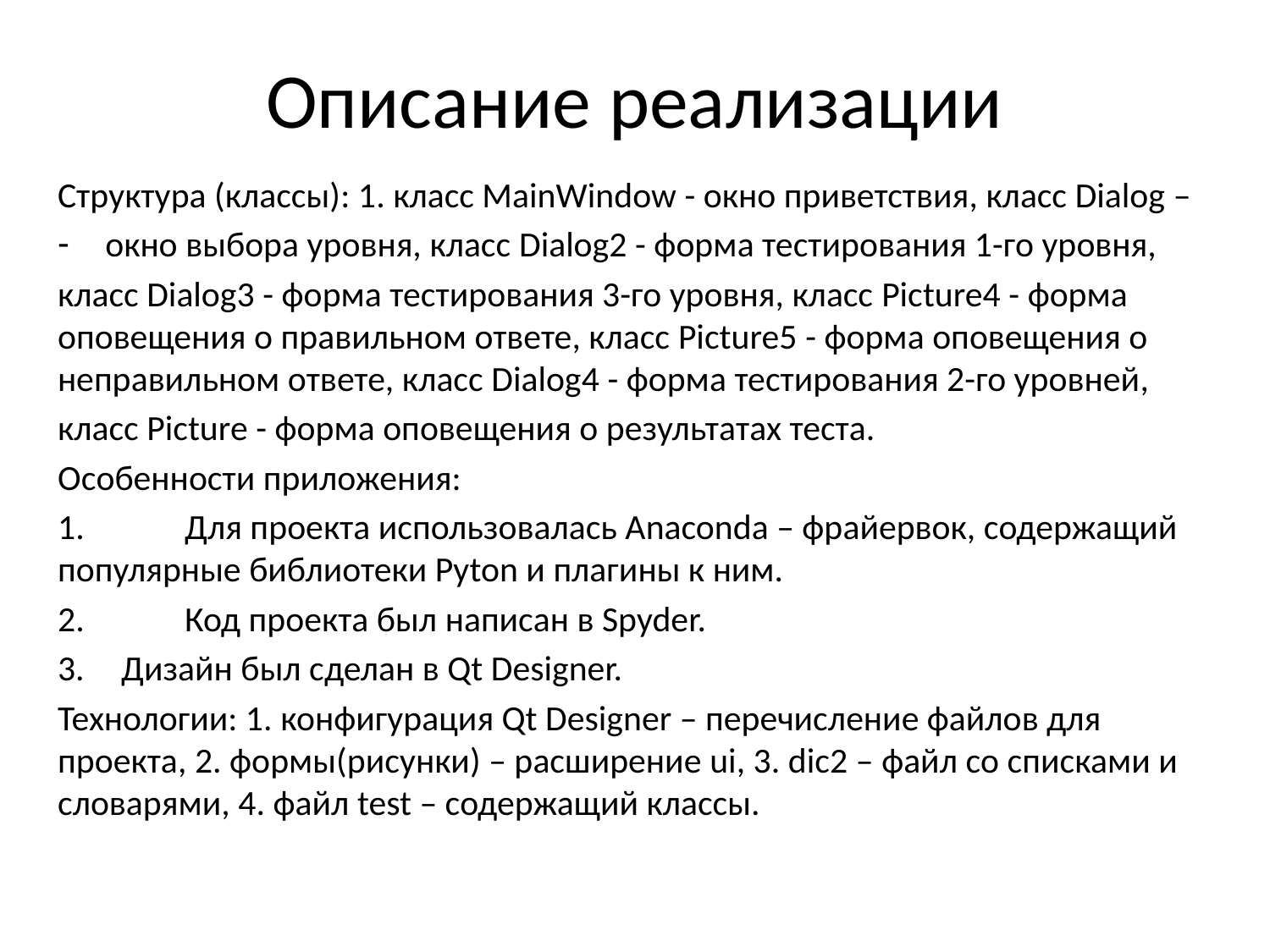

# Описание реализации
Структура (классы): 1. класс MainWindow - окно приветствия, класс Dialog –
окно выбора уровня, класс Dialog2 - форма тестирования 1-го уровня,
класс Dialog3 - форма тестирования 3-го уровня, класс Picture4 - форма оповещения о правильном ответе, класс Picture5 - форма оповещения о неправильном ответе, класс Dialog4 - форма тестирования 2-го уровней,
класс Picture - форма оповещения о результатах теста.
Особенности приложения:
1.	Для проекта использовалась Anaconda – фрайервок, содержащий популярные библиотеки Pyton и плагины к ним.
2.	Код проекта был написан в Spyder.
Дизайн был сделан в Qt Designer.
Технологии: 1. конфигурация Qt Designer – перечисление файлов для проекта, 2. формы(рисунки) – расширение ui, 3. dic2 – файл со списками и словарями, 4. файл test – содержащий классы.